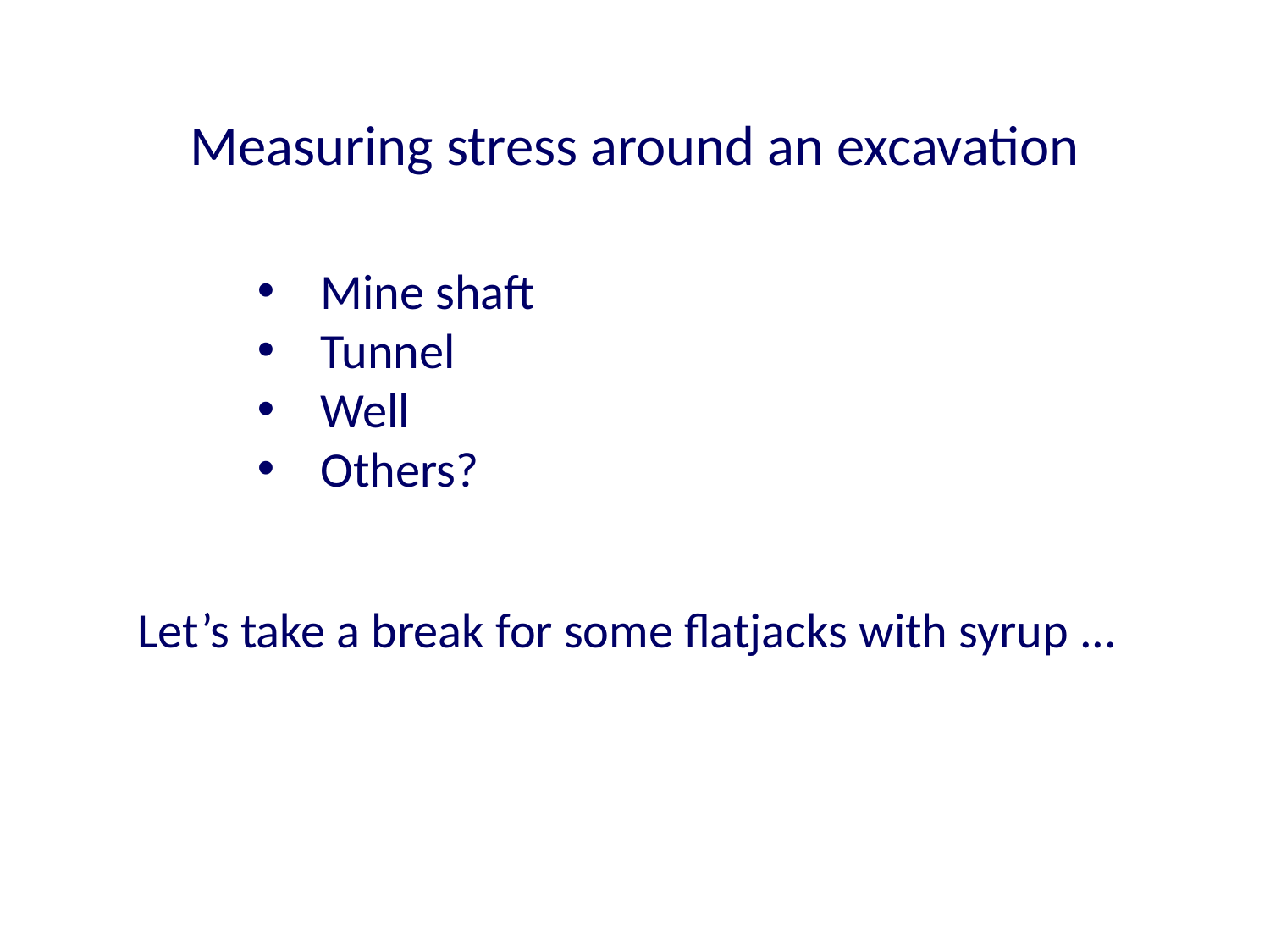

# Measuring stress around an excavation
Mine shaft
Tunnel
Well
Others?

Let’s take a break for some flatjacks with syrup ...